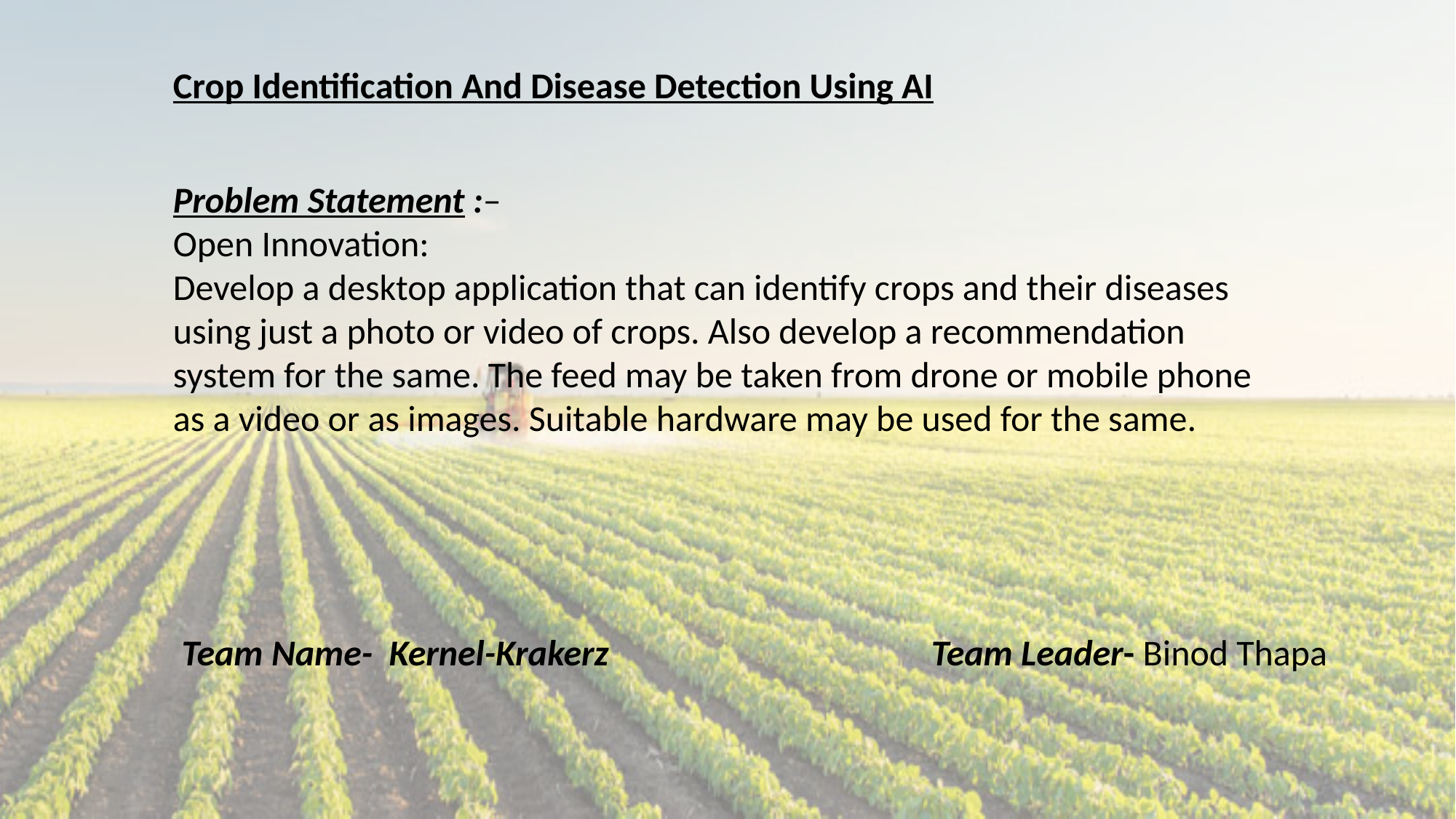

Crop Identification And Disease Detection Using AI
Problem Statement :–
Open Innovation:
Develop a desktop application that can identify crops and their diseases using just a photo or video of crops. Also develop a recommendation system for the same. The feed may be taken from drone or mobile phone as a video or as images. Suitable hardware may be used for the same.
Team Name-  Kernel-Krakerz
Team Leader- Binod Thapa